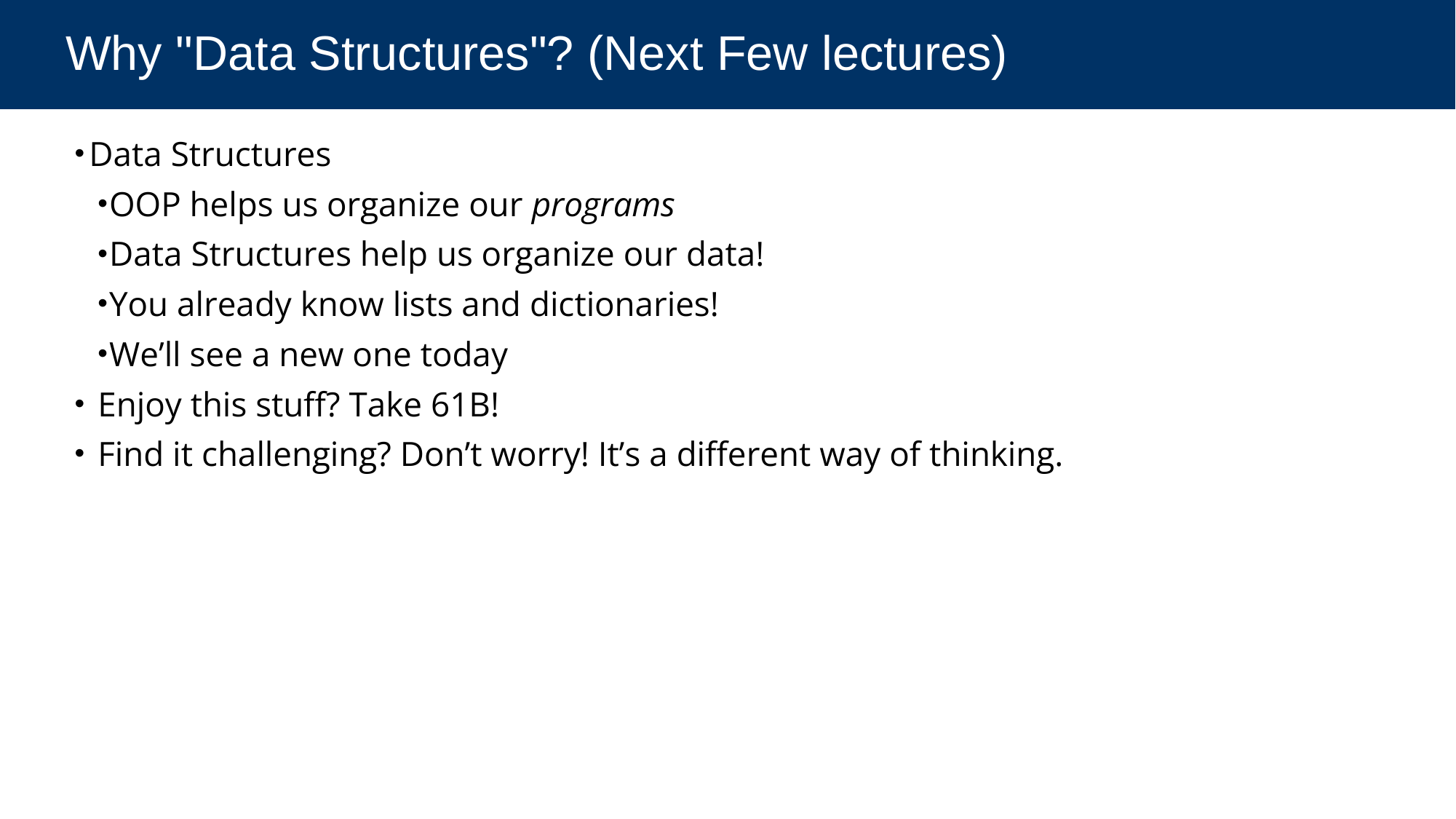

# Why "Data Structures"? (Next Few lectures)
Data Structures
OOP helps us organize our programs
Data Structures help us organize our data!
You already know lists and dictionaries!
We’ll see a new one today
 Enjoy this stuff? Take 61B!
 Find it challenging? Don’t worry! It’s a different way of thinking.